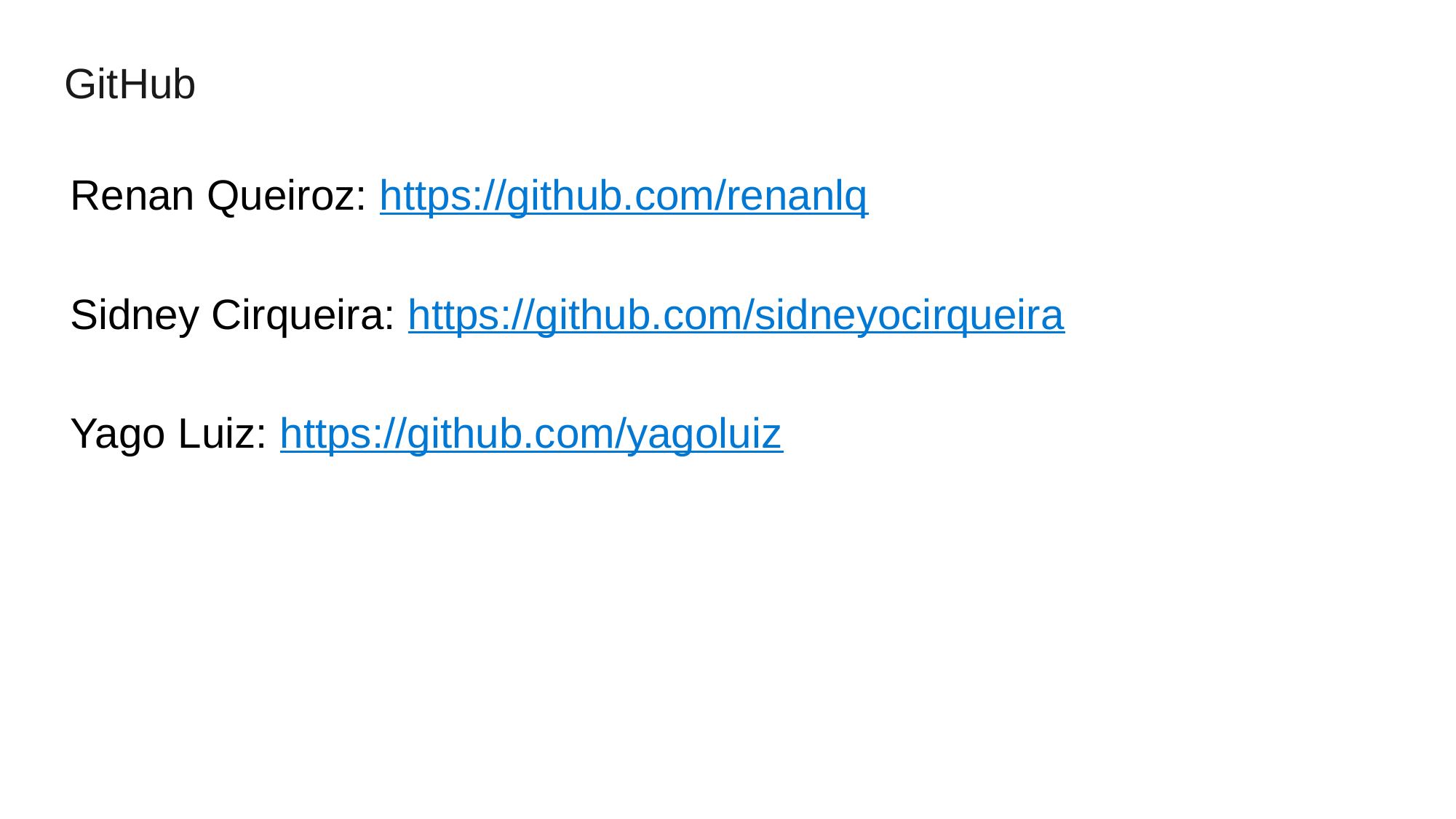

GitHub
Renan Queiroz: https://github.com/renanlq

Sidney Cirqueira: https://github.com/sidneyocirqueira

Yago Luiz: https://github.com/yagoluiz